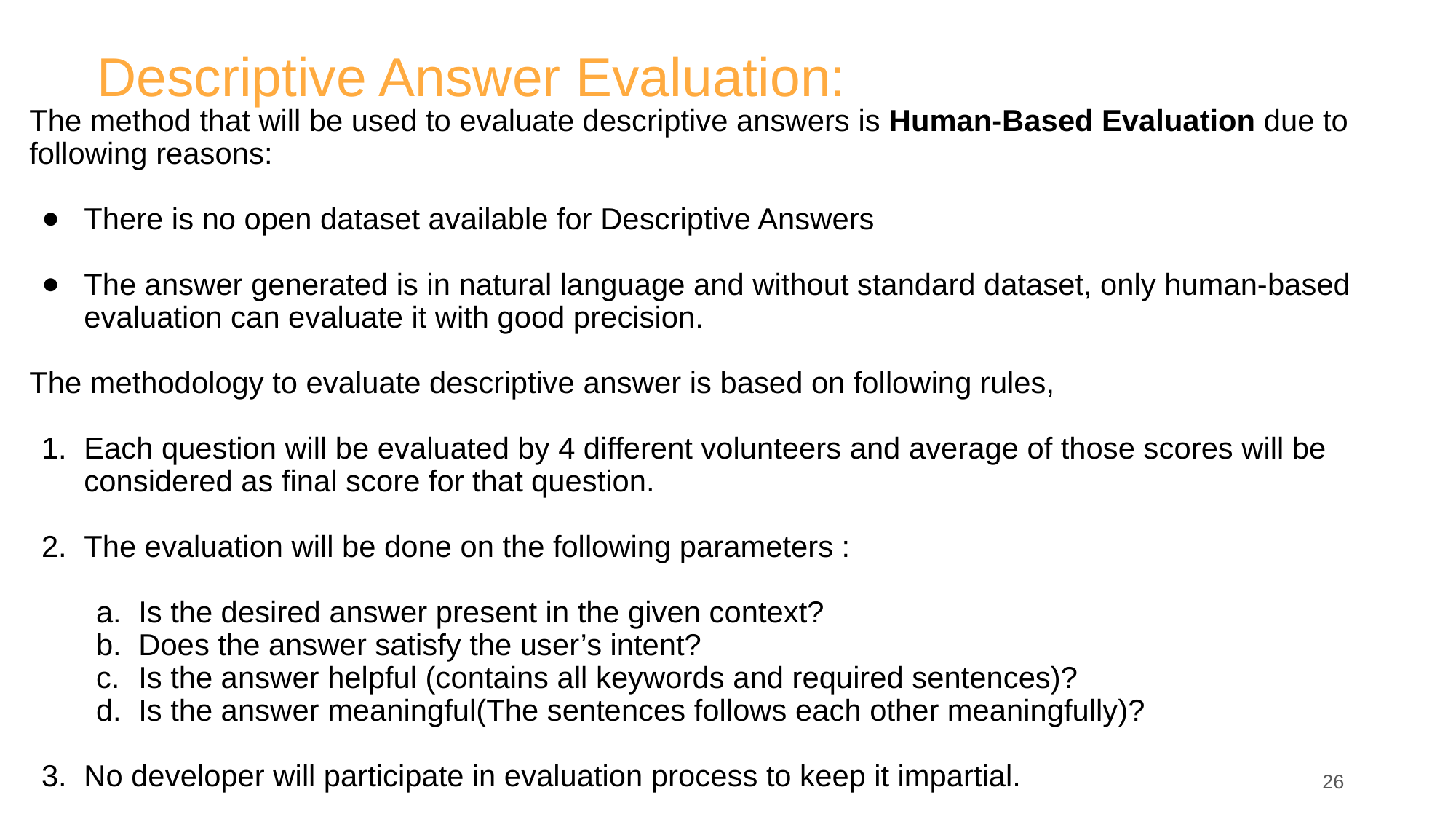

# Descriptive Answer Evaluation:
The method that will be used to evaluate descriptive answers is Human-Based Evaluation due to following reasons:

There is no open dataset available for Descriptive Answers

The answer generated is in natural language and without standard dataset, only human-based evaluation can evaluate it with good precision.

The methodology to evaluate descriptive answer is based on following rules,

Each question will be evaluated by 4 different volunteers and average of those scores will be considered as final score for that question.

The evaluation will be done on the following parameters :

Is the desired answer present in the given context?
Does the answer satisfy the user’s intent?
Is the answer helpful (contains all keywords and required sentences)?
Is the answer meaningful(The sentences follows each other meaningfully)?

No developer will participate in evaluation process to keep it impartial.

26